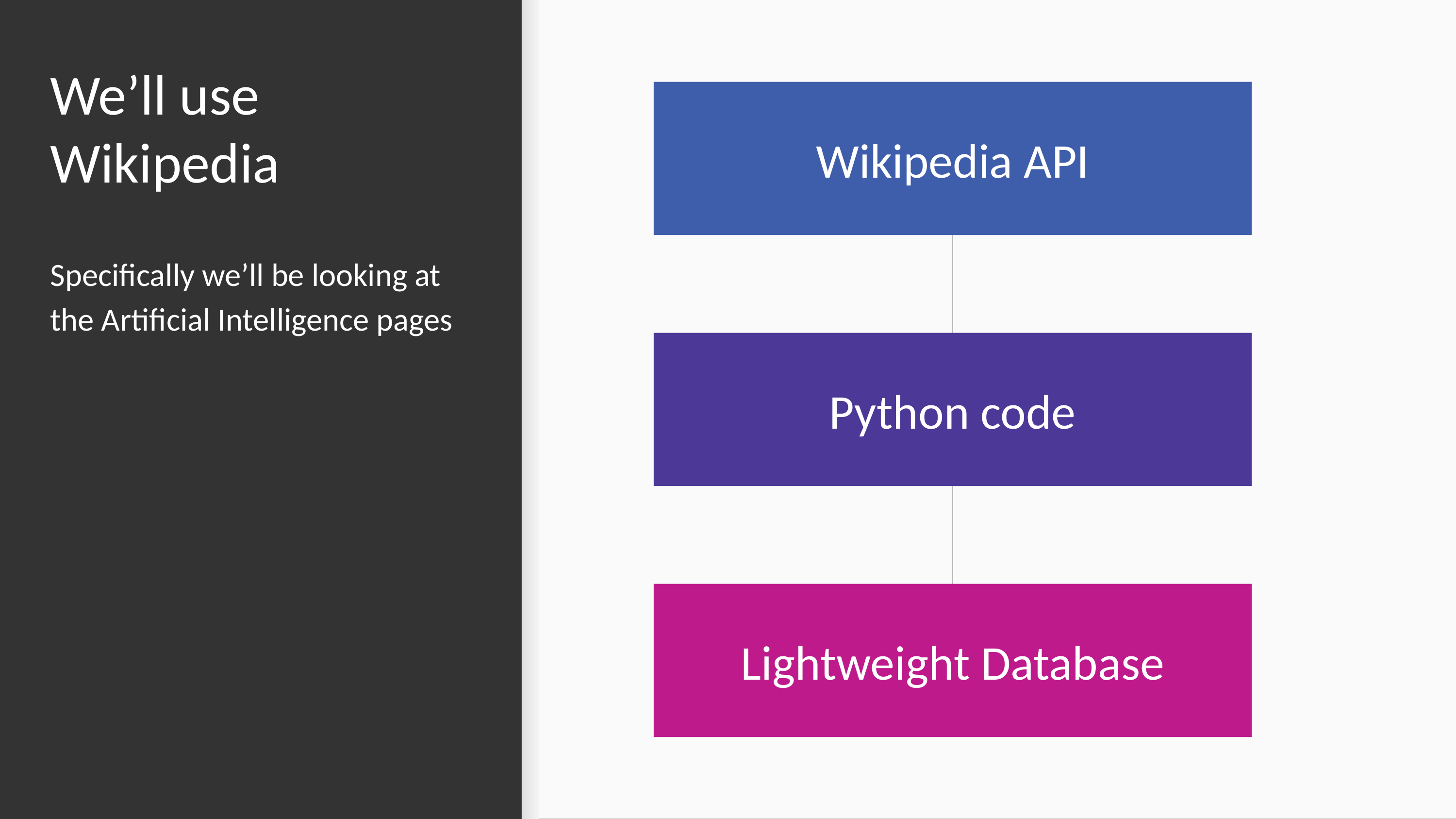

# We’ll use Wikipedia
Wikipedia API
Specifically we’ll be looking at the Artificial Intelligence pages
Python code
Lightweight Database